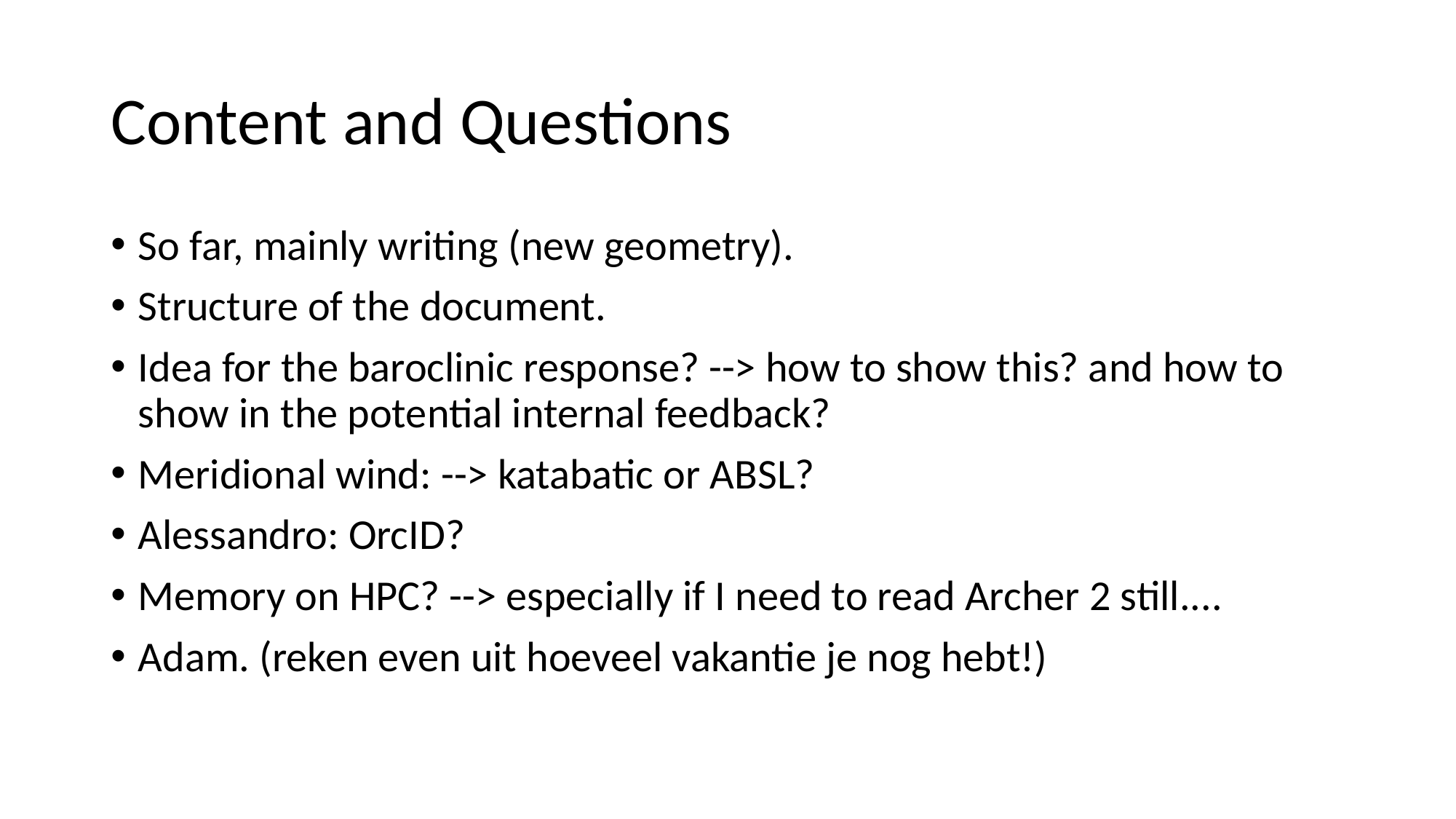

# Content and Questions
So far, mainly writing (new geometry).
Structure of the document.
Idea for the baroclinic response? --> how to show this? and how to show in the potential internal feedback?
Meridional wind: --> katabatic or ABSL?
Alessandro: OrcID?
Memory on HPC? --> especially if I need to read Archer 2 still....
Adam. (reken even uit hoeveel vakantie je nog hebt!)